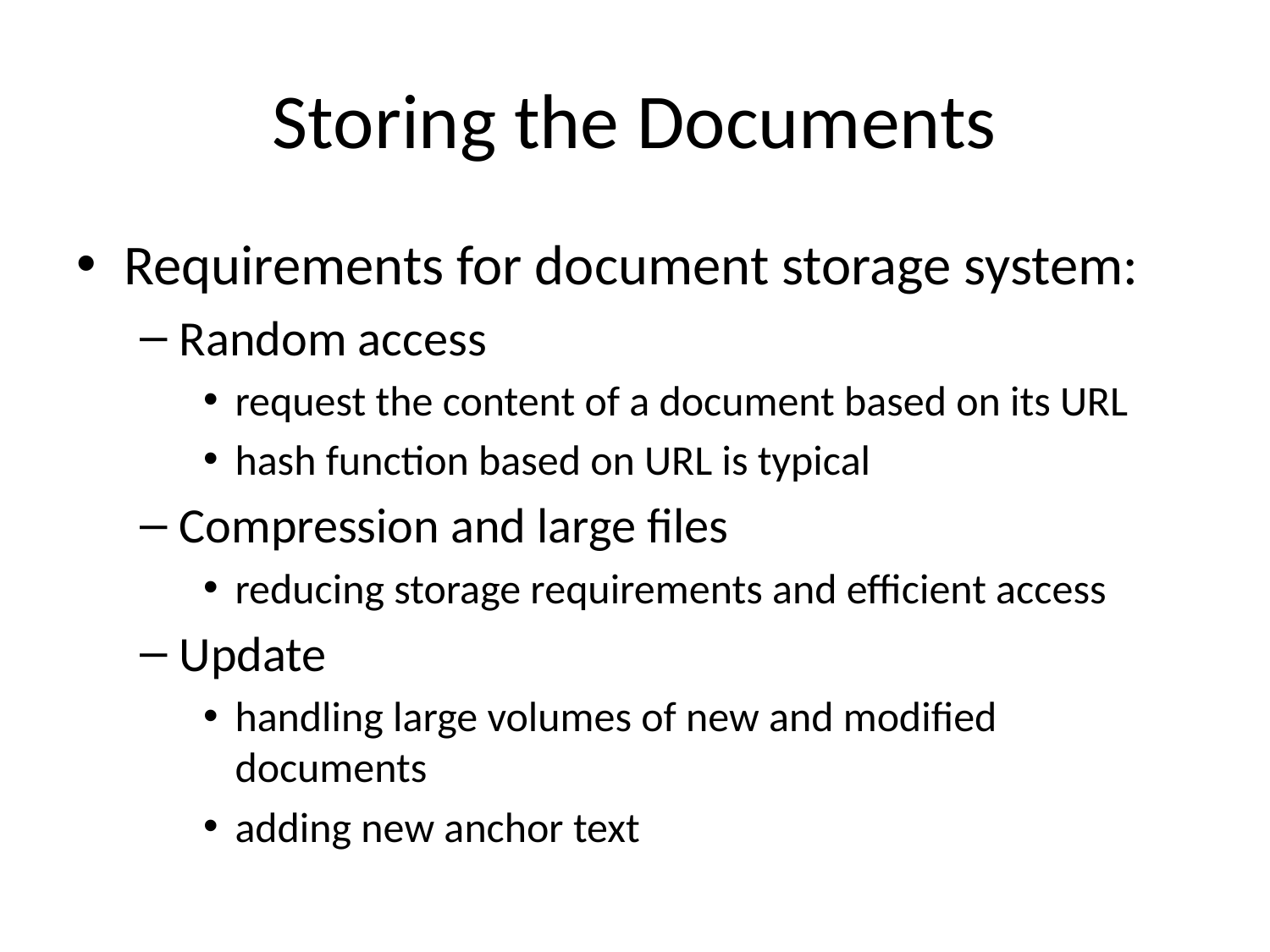

# Storing the Documents
Requirements for document storage system:
Random access
request the content of a document based on its URL
hash function based on URL is typical
Compression and large files
reducing storage requirements and efficient access
Update
handling large volumes of new and modified documents
adding new anchor text